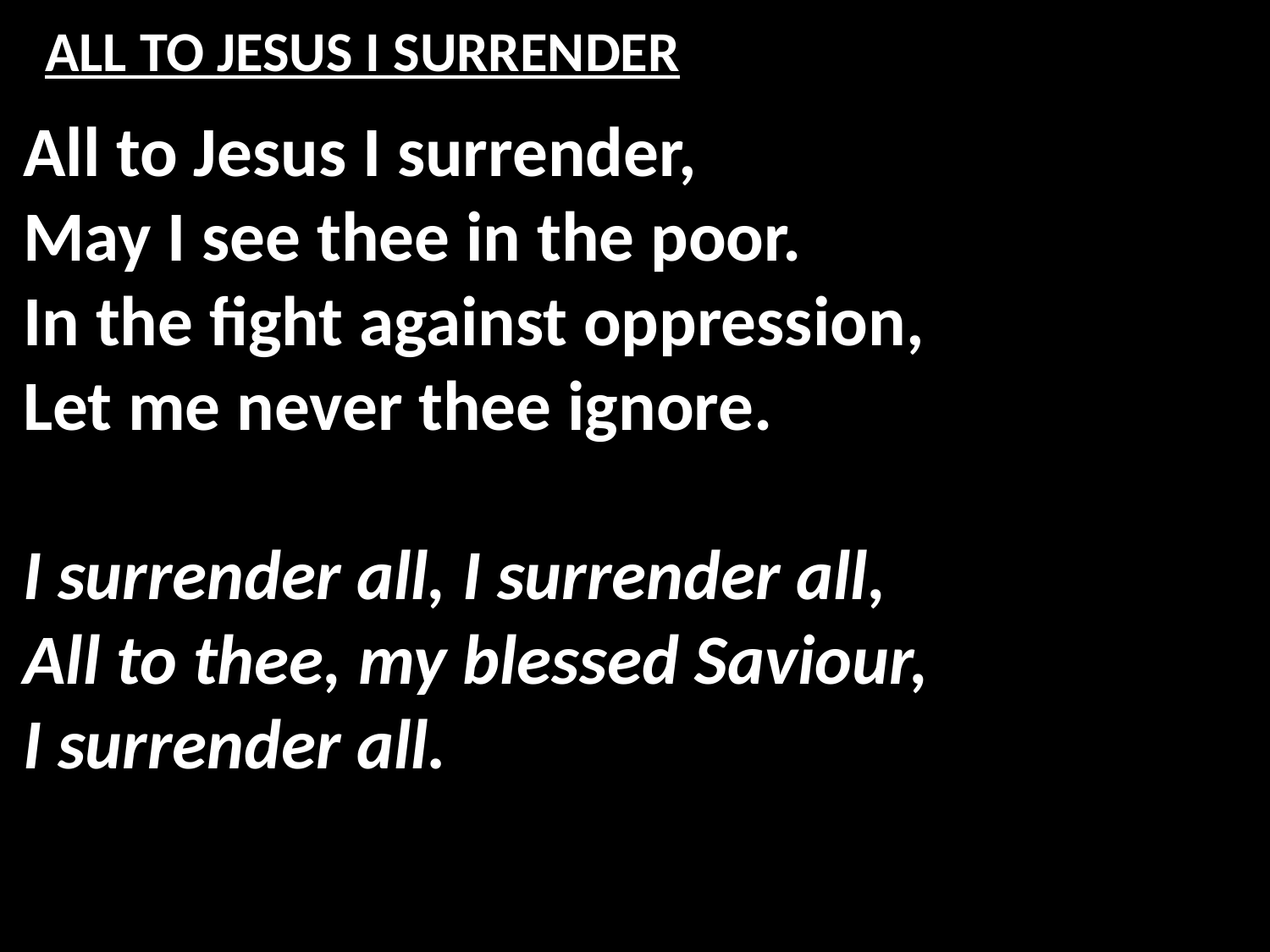

# ALL TO JESUS I SURRENDER
All to Jesus I surrender,
May I see thee in the poor.
In the fight against oppression,
Let me never thee ignore.

I surrender all, I surrender all,
All to thee, my blessed Saviour,
I surrender all.